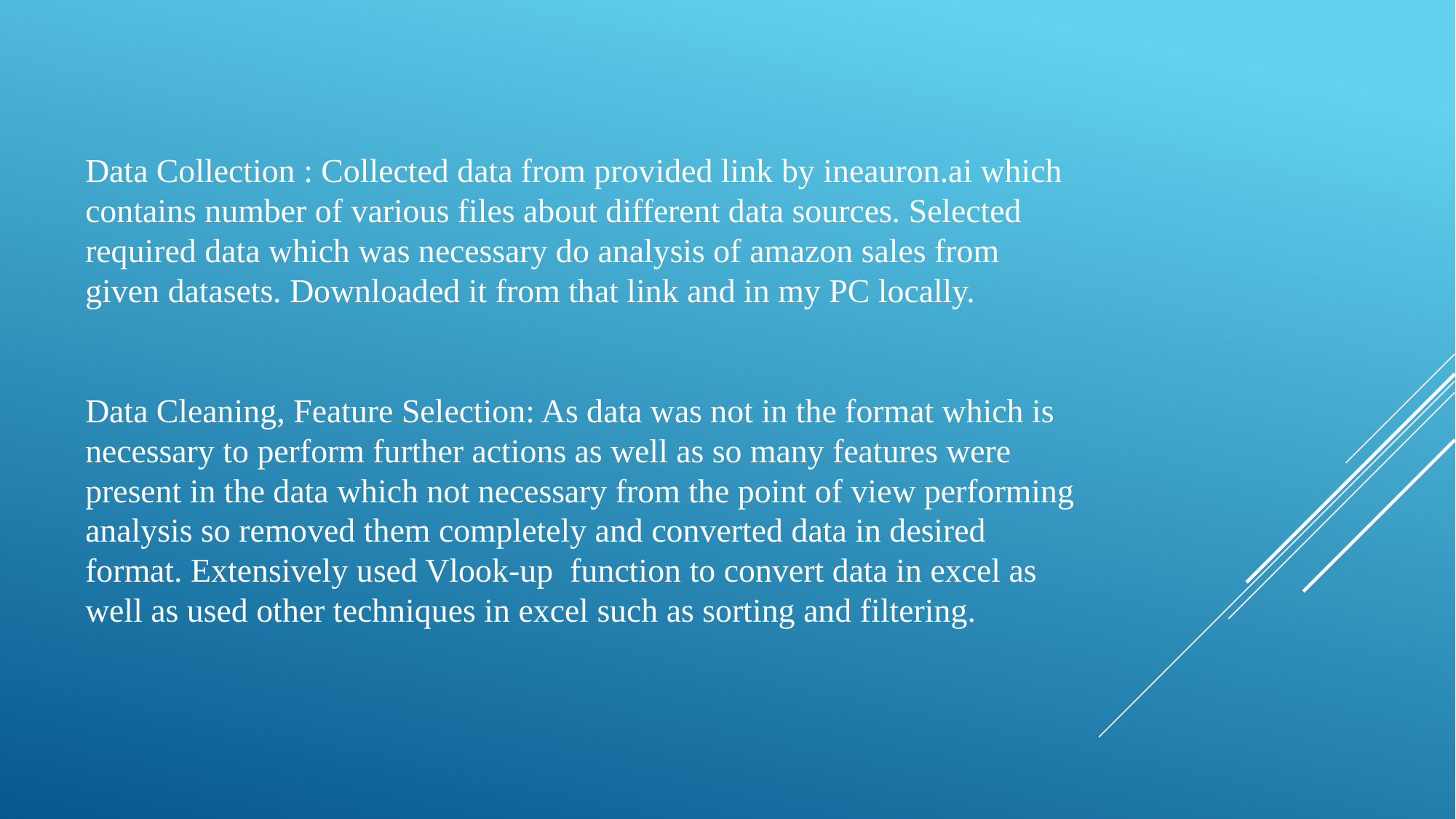

Data Collection : Collected data from provided link by ineauron.ai which contains number of various files about different data sources. Selected required data which was necessary do analysis of amazon sales from given datasets. Downloaded it from that link and in my PC locally.

Data Cleaning, Feature Selection: As data was not in the format which is necessary to perform further actions as well as so many features were present in the data which not necessary from the point of view performing analysis so removed them completely and converted data in desired format. Extensively used Vlook-up  function to convert data in excel as well as used other techniques in excel such as sorting and filtering.